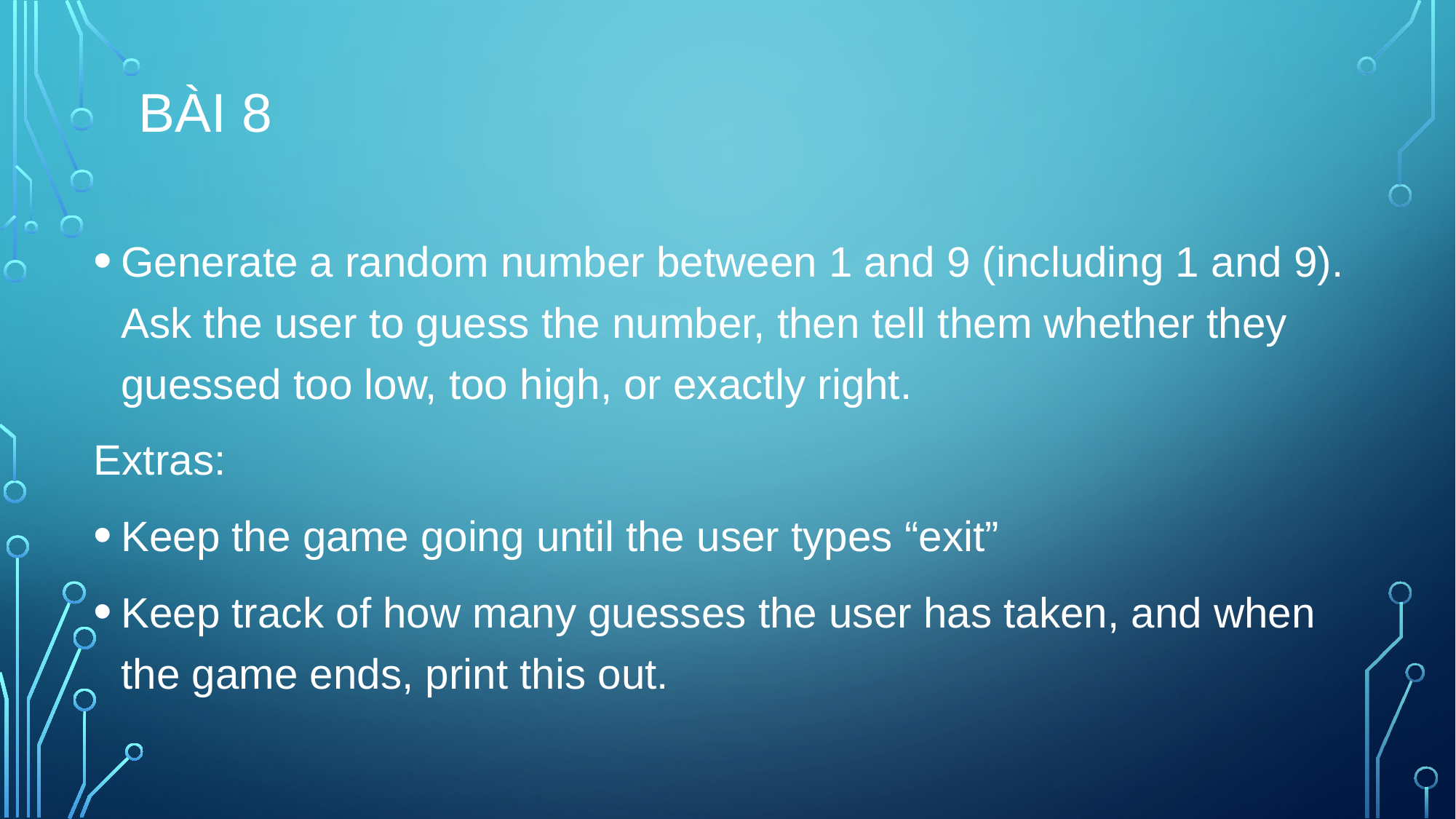

# Bài 8
Generate a random number between 1 and 9 (including 1 and 9). Ask the user to guess the number, then tell them whether they guessed too low, too high, or exactly right.
Extras:
Keep the game going until the user types “exit”
Keep track of how many guesses the user has taken, and when the game ends, print this out.